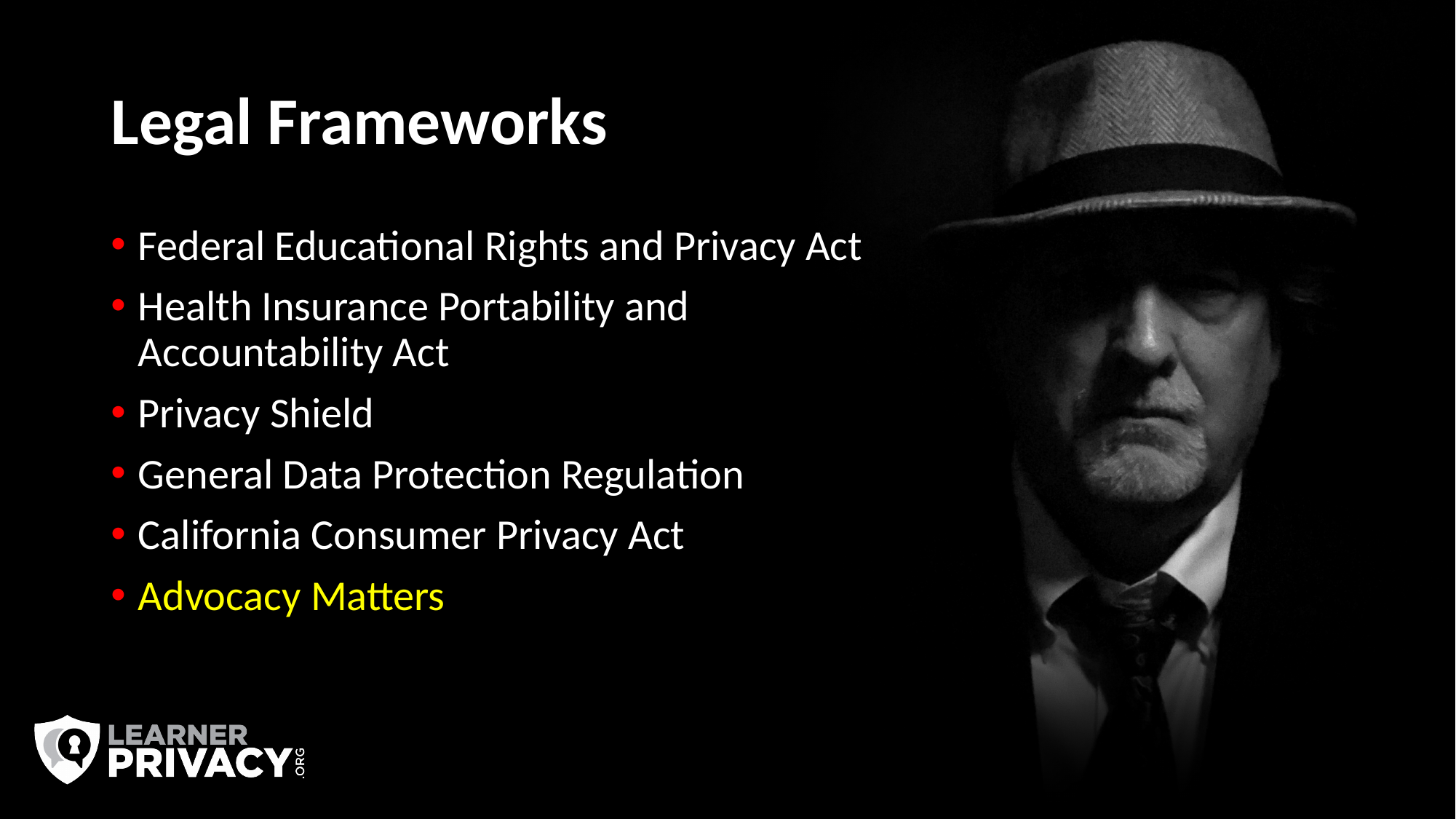

# Legal Frameworks
Federal Educational Rights and Privacy Act
Health Insurance Portability and
Accountability Act
Privacy Shield
General Data Protection Regulation
California Consumer Privacy Act
Advocacy Matters